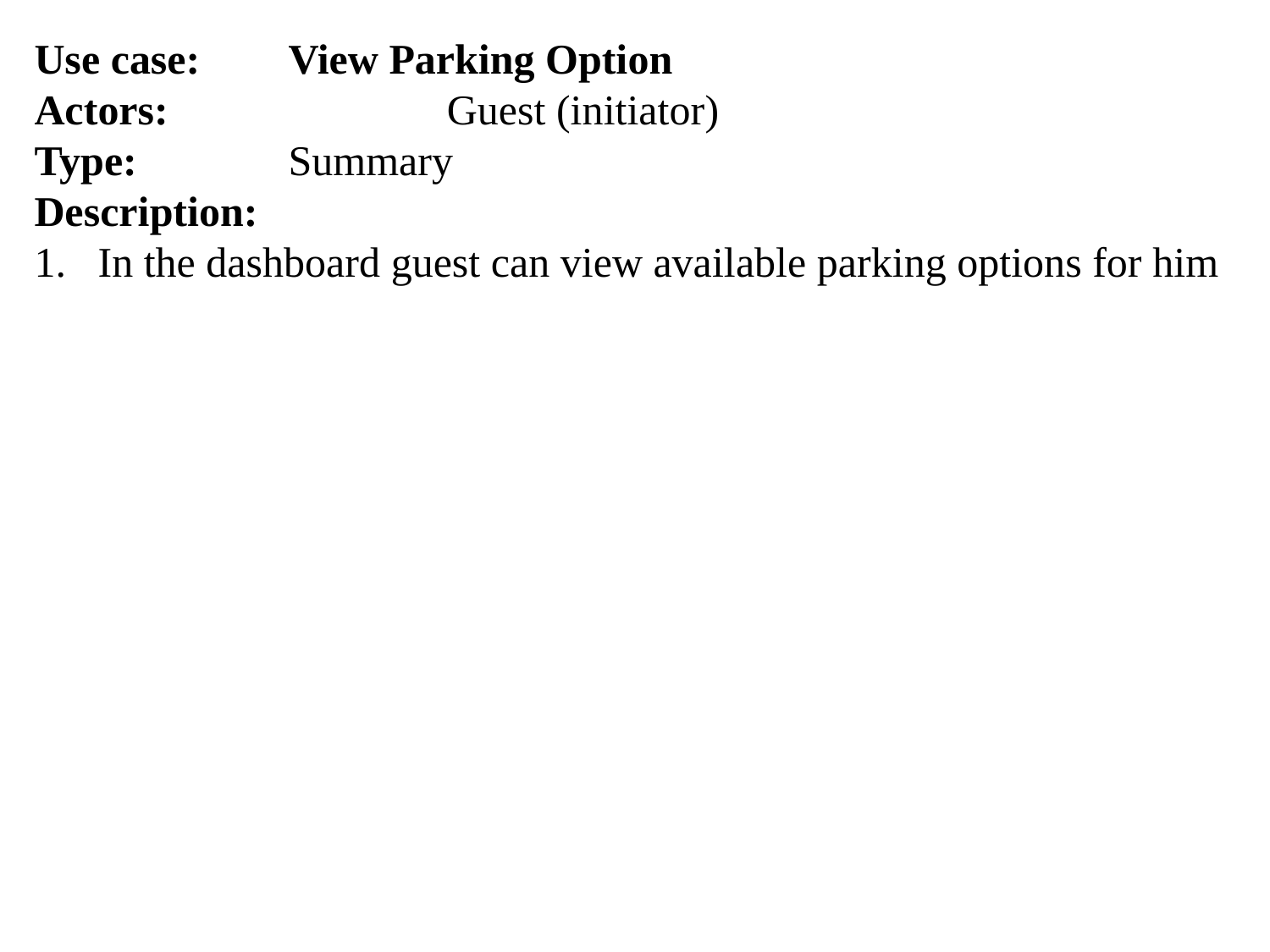

Use case:	View Parking Option
Actors:	               Guest (initiator)
Type: 		Summary
Description:
In the dashboard guest can view available parking options for him